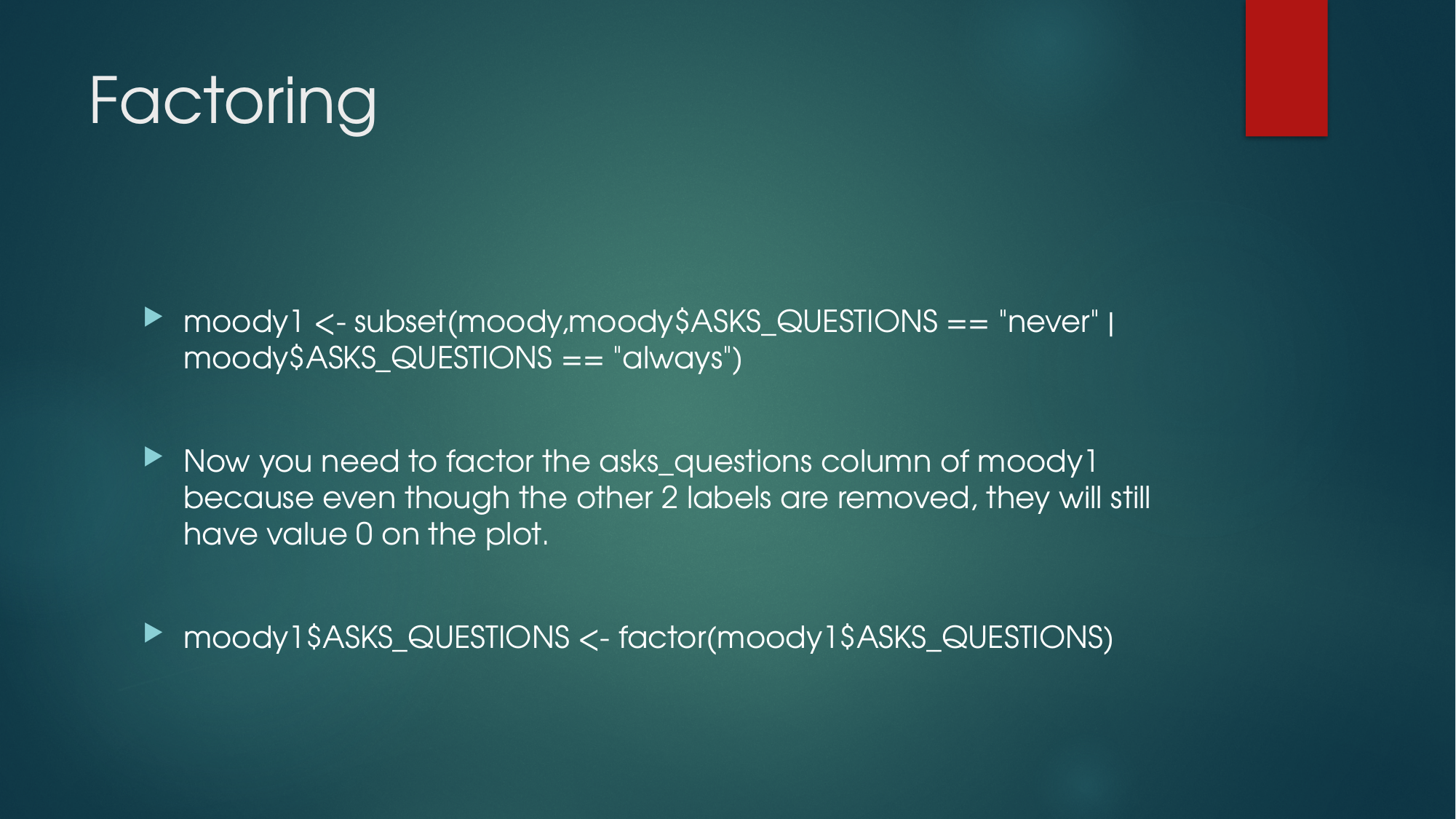

# Factoring

moody1 <- subset(moody,moody$ASKS_QUESTIONS == "never" | moody$ASKS_QUESTIONS == "always")

Now you need to factor the asks_questions column of moody1 because even though the other 2 labels are removed, they will still have value 0 on the plot.

moody1$ASKS_QUESTIONS <- factor(moody1$ASKS_QUESTIONS)